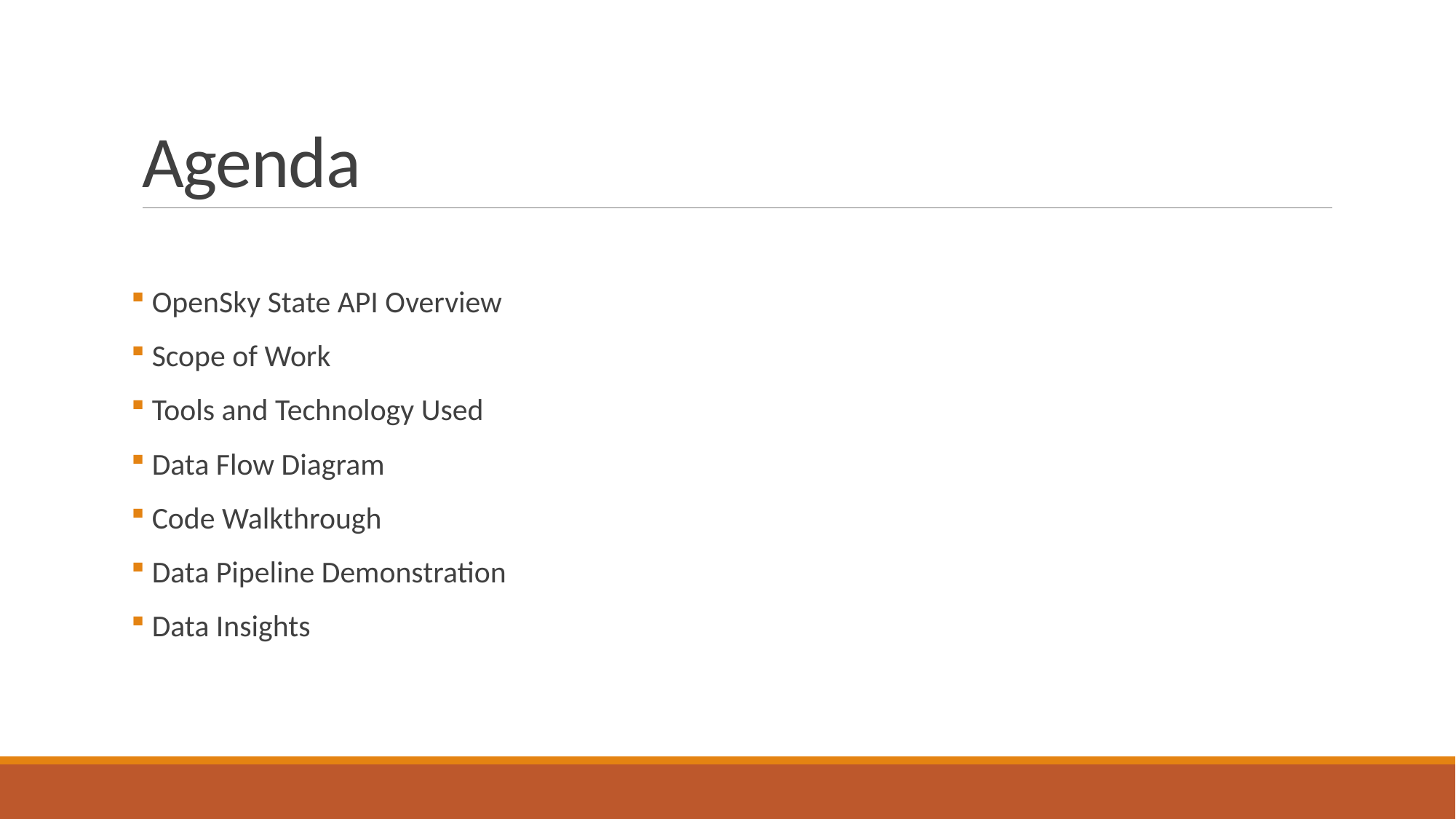

# Agenda
 OpenSky State API Overview
 Scope of Work
 Tools and Technology Used
 Data Flow Diagram
 Code Walkthrough
 Data Pipeline Demonstration
 Data Insights